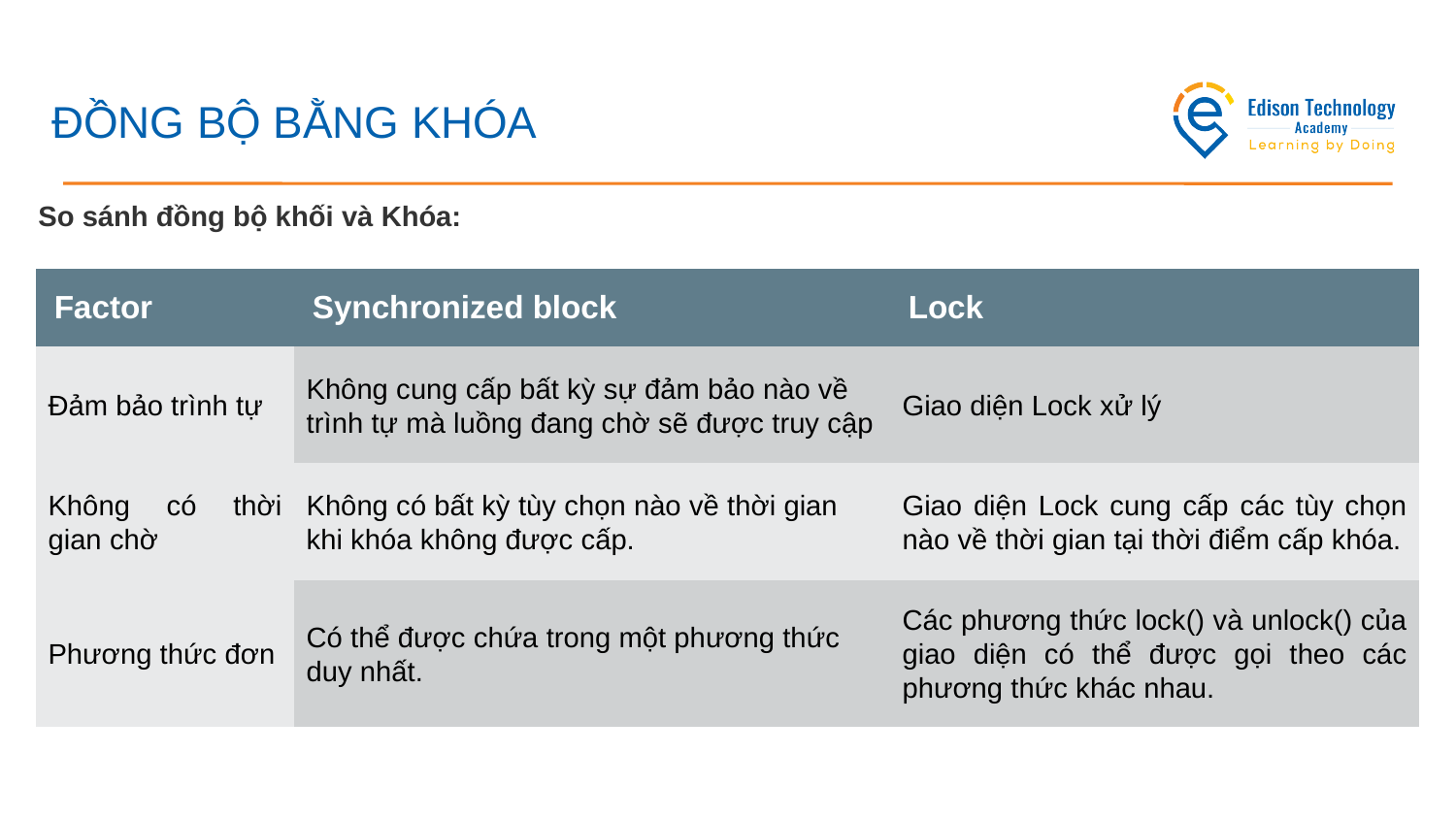

# ĐỒNG BỘ BẰNG KHÓA
So sánh đồng bộ khối và Khóa:
| Factor | Synchronized block | Lock |
| --- | --- | --- |
| Đảm bảo trình tự | Không cung cấp bất kỳ sự đảm bảo nào về trình tự mà luồng đang chờ sẽ được truy cập | Giao diện Lock xử lý |
| Không có thời gian chờ | Không có bất kỳ tùy chọn nào về thời gian khi khóa không được cấp. | Giao diện Lock cung cấp các tùy chọn nào về thời gian tại thời điểm cấp khóa. |
| Phương thức đơn | Có thể được chứa trong một phương thức duy nhất. | Các phương thức lock() và unlock() của giao diện có thể được gọi theo các phương thức khác nhau. |